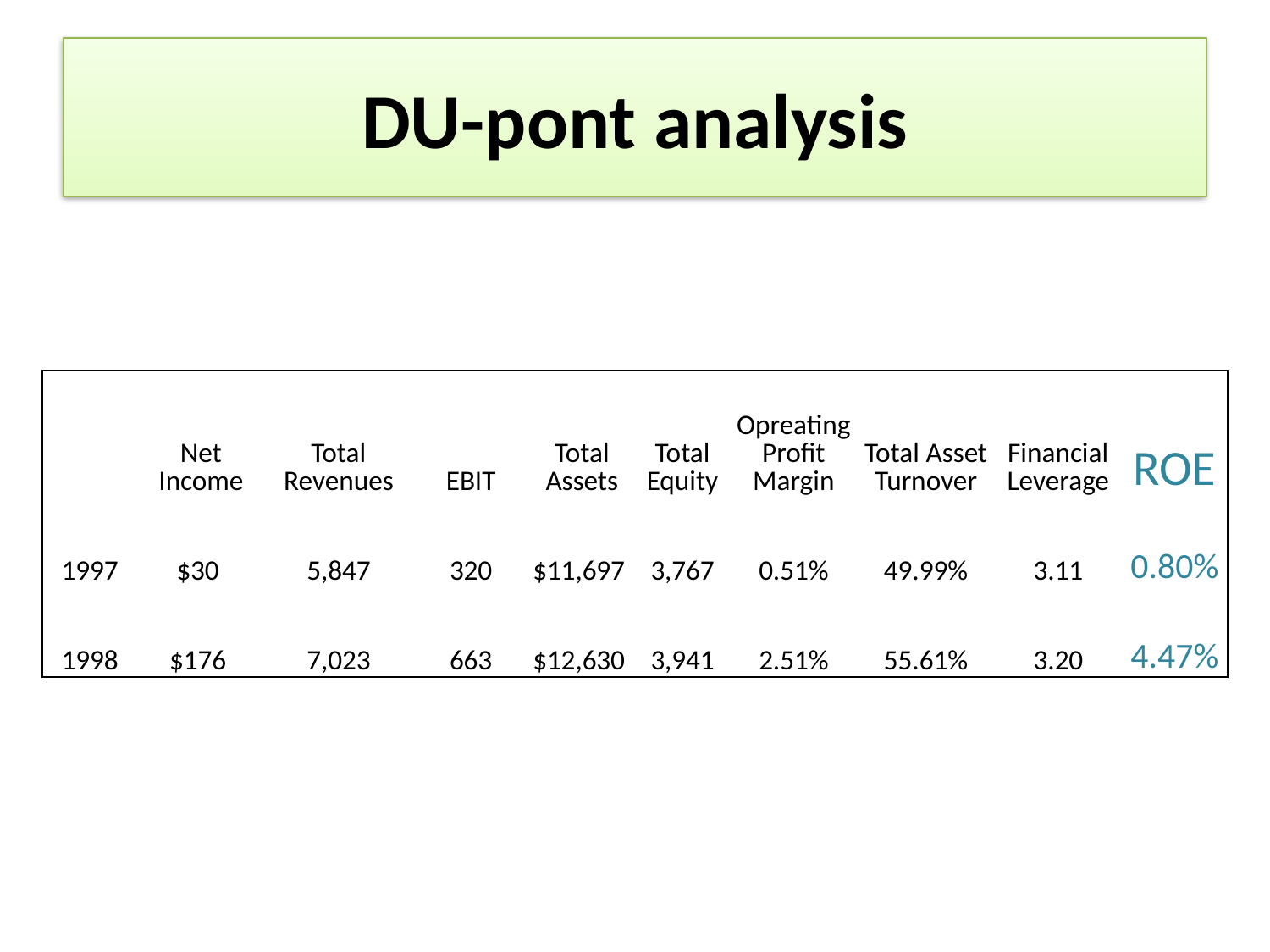

# DU-pont analysis
|  | Net Income | Total Revenues | EBIT | Total Assets | Total Equity | Opreating Profit Margin | Total Asset Turnover | Financial Leverage | ROE |
| --- | --- | --- | --- | --- | --- | --- | --- | --- | --- |
| 1997 | $30 | 5,847 | 320 | $11,697 | 3,767 | 0.51% | 49.99% | 3.11 | 0.80% |
| 1998 | $176 | 7,023 | 663 | $12,630 | 3,941 | 2.51% | 55.61% | 3.20 | 4.47% |